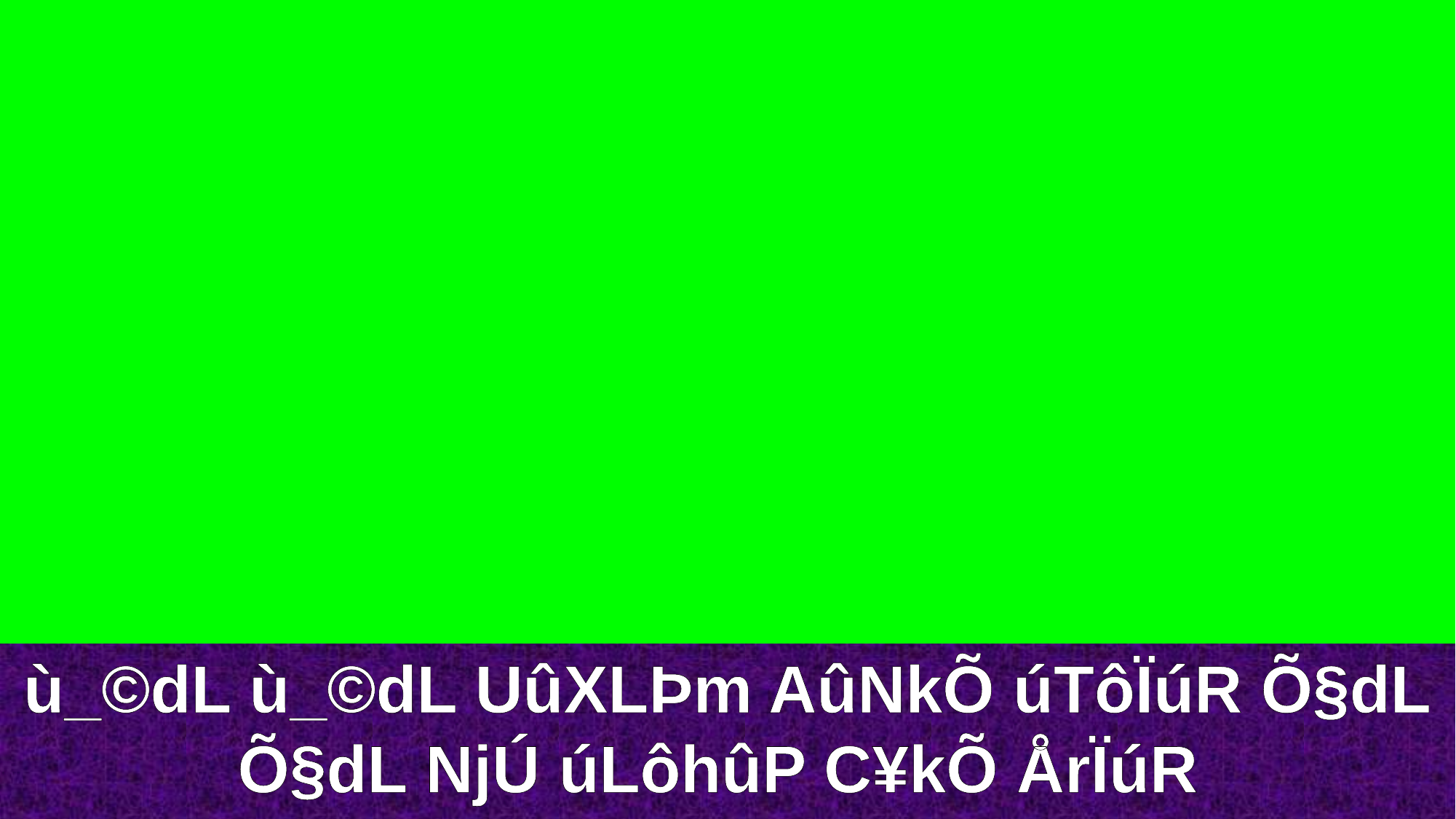

ù_©dL ù_©dL UûXLÞm AûNkÕ úTôÏúR Õ§dL Õ§dL NjÚ úLôhûP C¥kÕ ÅrÏúR